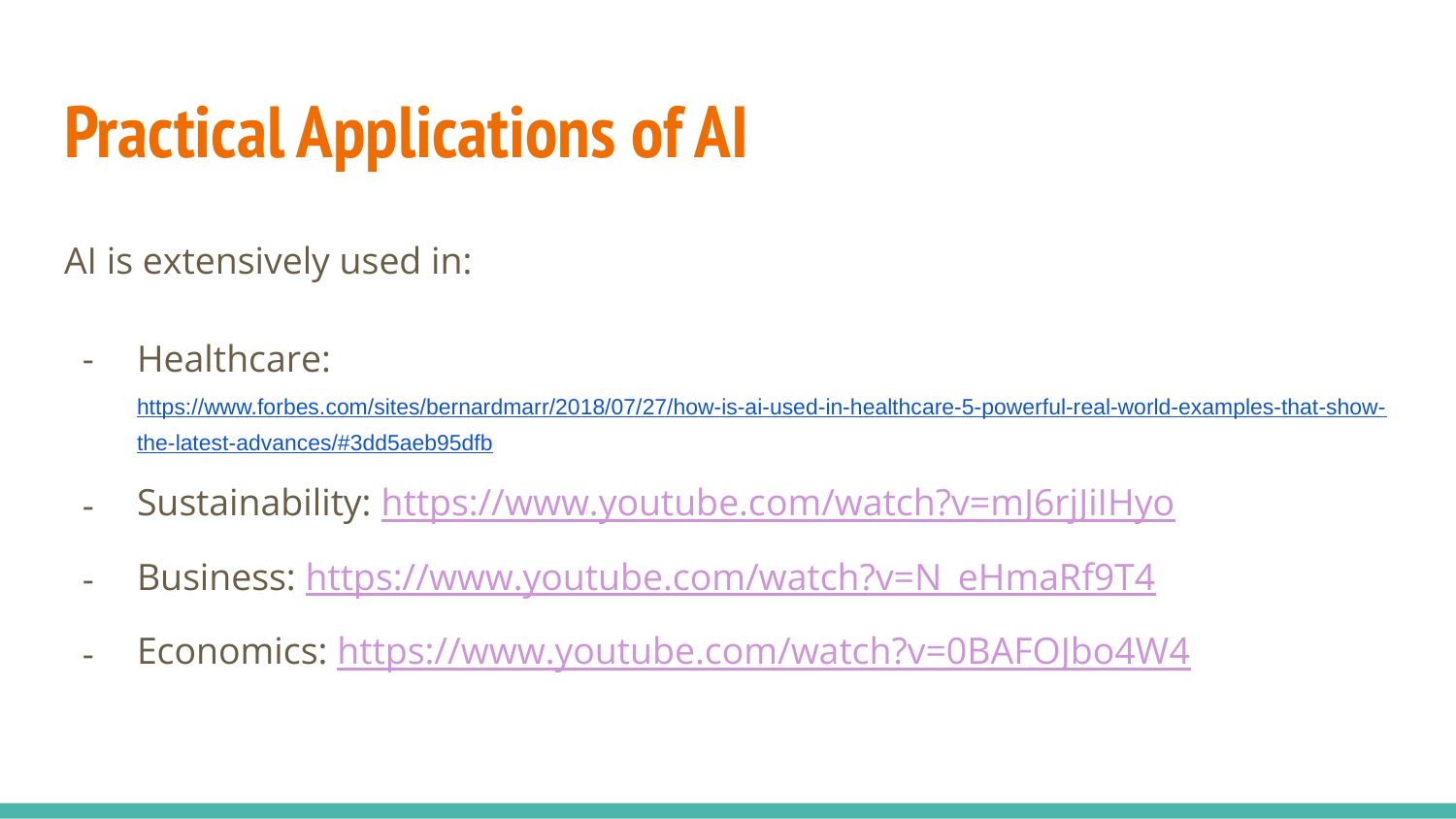

# Practical Applications of AI
AI is extensively used in:
Healthcare: https://www.forbes.com/sites/bernardmarr/2018/07/27/how-is-ai-used-in-healthcare-5-powerful-real-world-examples-that-show-the-latest-advances/#3dd5aeb95dfb
Sustainability: https://www.youtube.com/watch?v=mJ6rjJiIHyo
Business: https://www.youtube.com/watch?v=N_eHmaRf9T4
Economics: https://www.youtube.com/watch?v=0BAFOJbo4W4